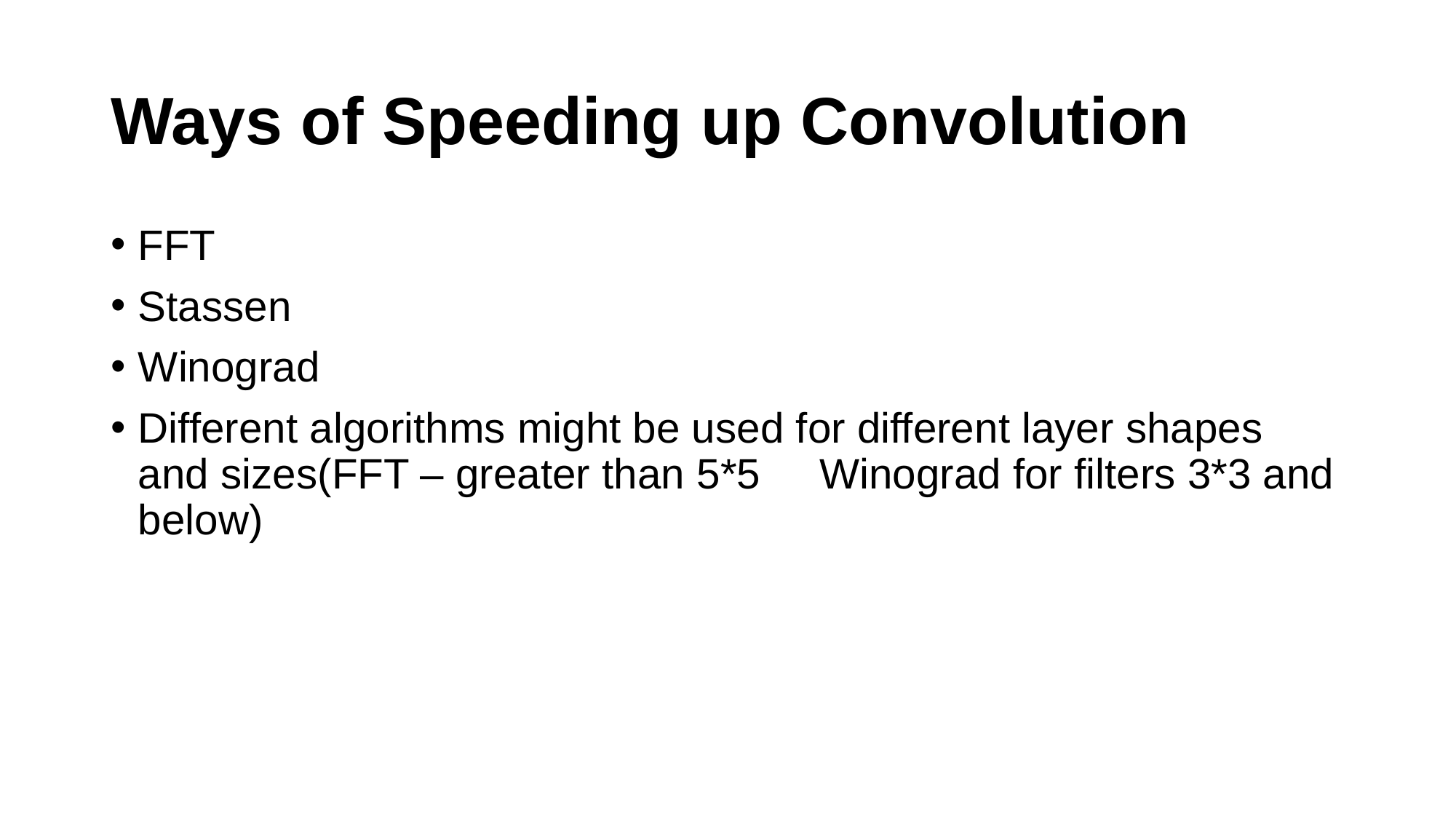

# Ways of Speeding up Convolution
FFT
Stassen
Winograd
Different algorithms might be used for different layer shapes and sizes(FFT – greater than 5*5     Winograd for filters 3*3 and below)